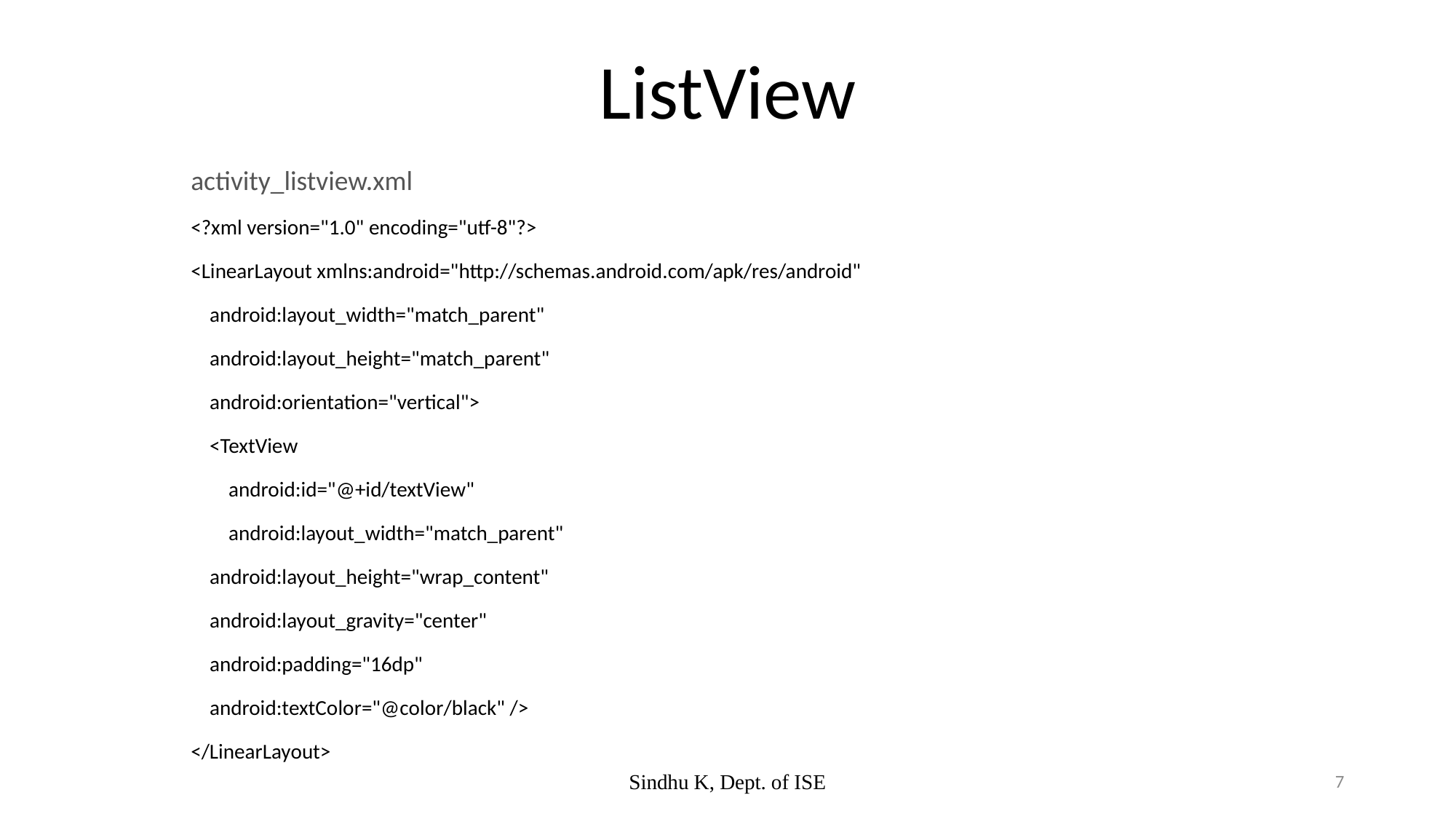

# ListView

activity_listview.xml
<?xml version="1.0" encoding="utf-8"?>
<LinearLayout xmlns:android="http://schemas.android.com/apk/res/android"
    android:layout_width="match_parent"
    android:layout_height="match_parent"
    android:orientation="vertical">
    <TextView
        android:id="@+id/textView"
        android:layout_width="match_parent"
    android:layout_height="wrap_content"
    android:layout_gravity="center"
    android:padding="16dp"
    android:textColor="@color/black" />
</LinearLayout>
Sindhu K, Dept. of ISE
7